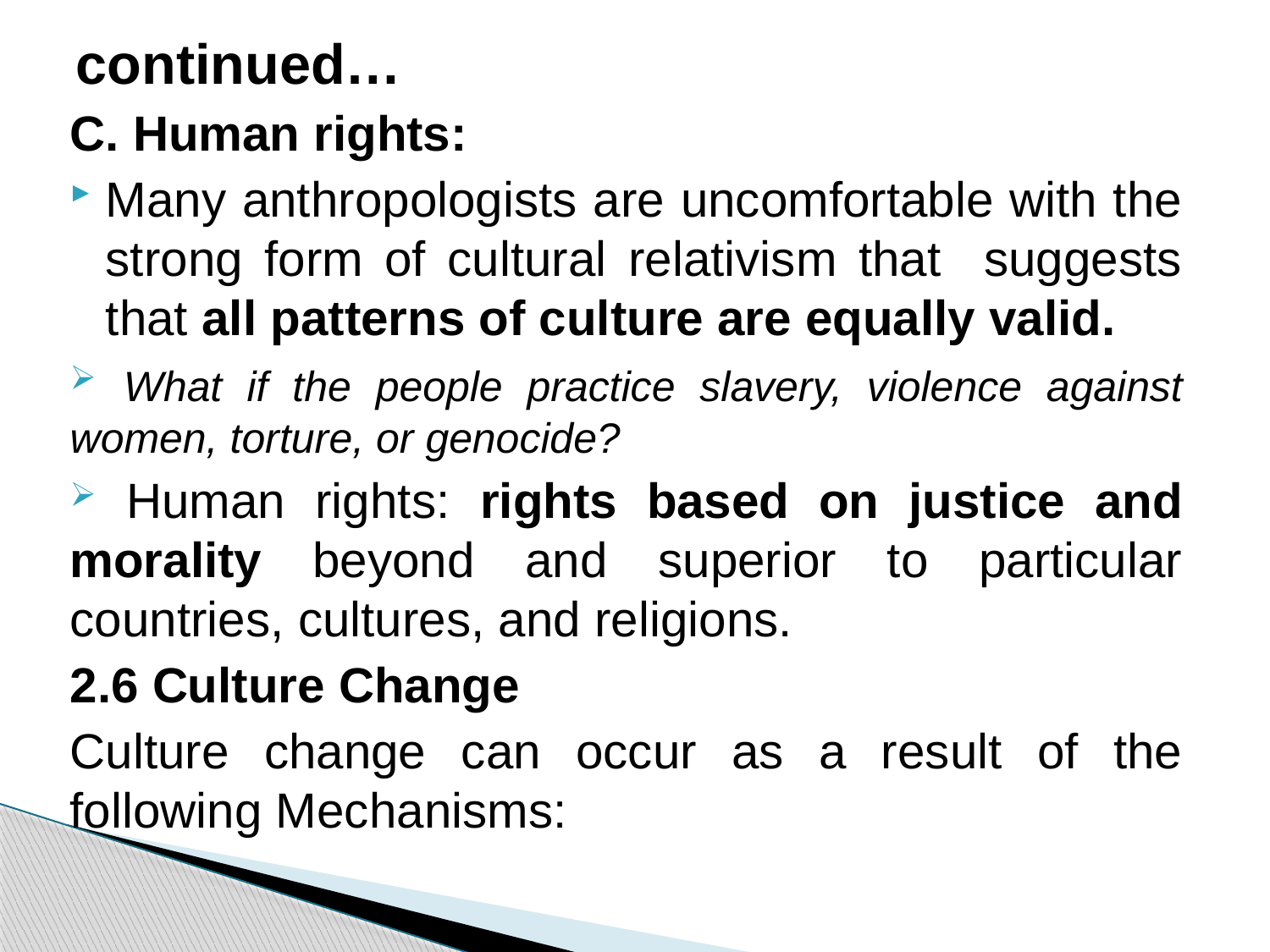

# continued…
C. Human rights:
Many anthropologists are uncomfortable with the strong form of cultural relativism that  suggests that all patterns of culture are equally valid.
 What if the people practice slavery, violence against women, torture, or genocide?
 Human rights: rights based on justice and morality beyond and superior to particular countries, cultures, and religions.
2.6 Culture Change
Culture change can occur as a result of the following Mechanisms: